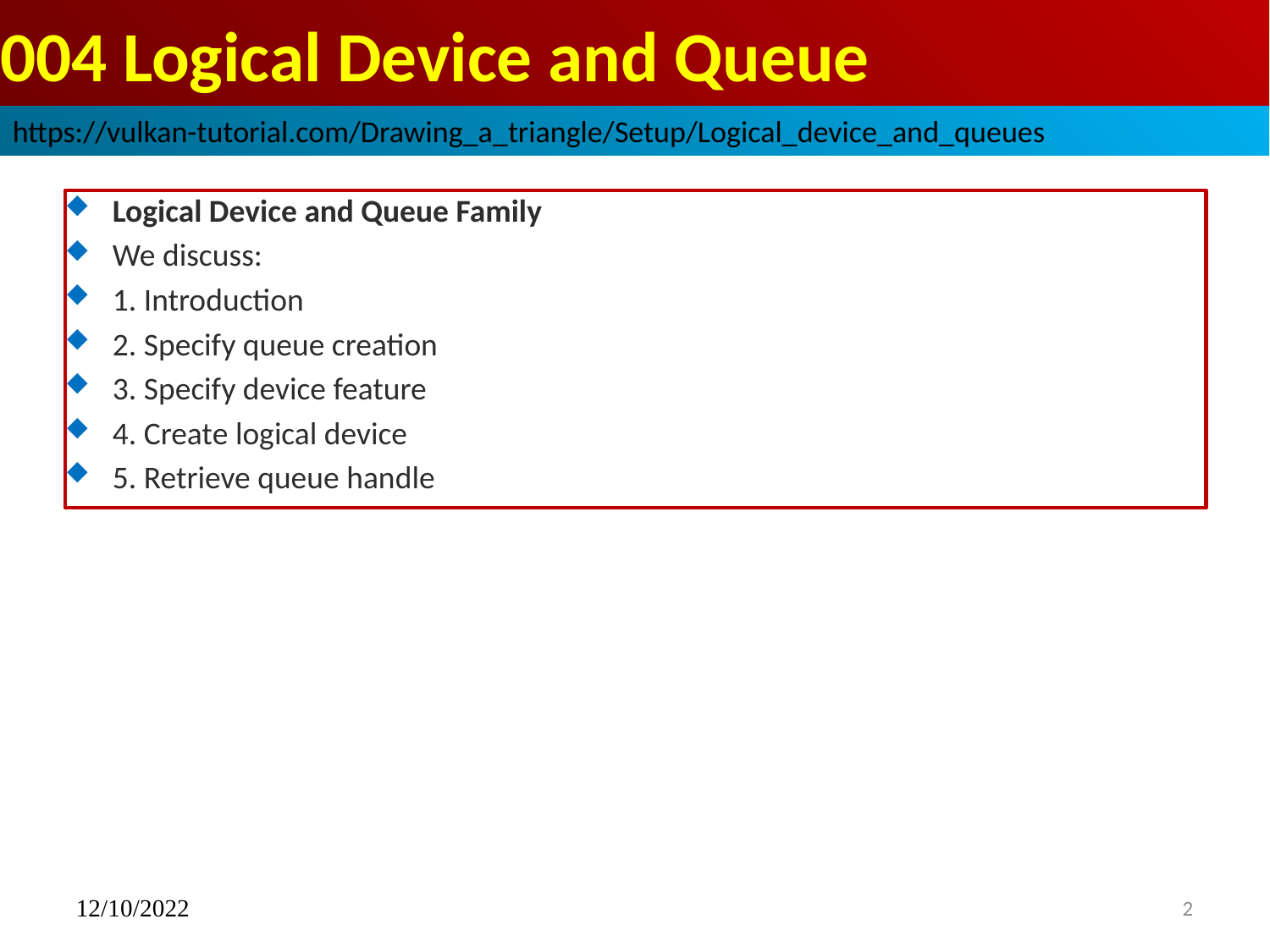

# 004 Logical Device and Queue
https://vulkan-tutorial.com/Drawing_a_triangle/Setup/Logical_device_and_queues
Logical Device and Queue Family
We discuss:
1. Introduction
2. Specify queue creation
3. Specify device feature
4. Create logical device
5. Retrieve queue handle
12/10/2022
2